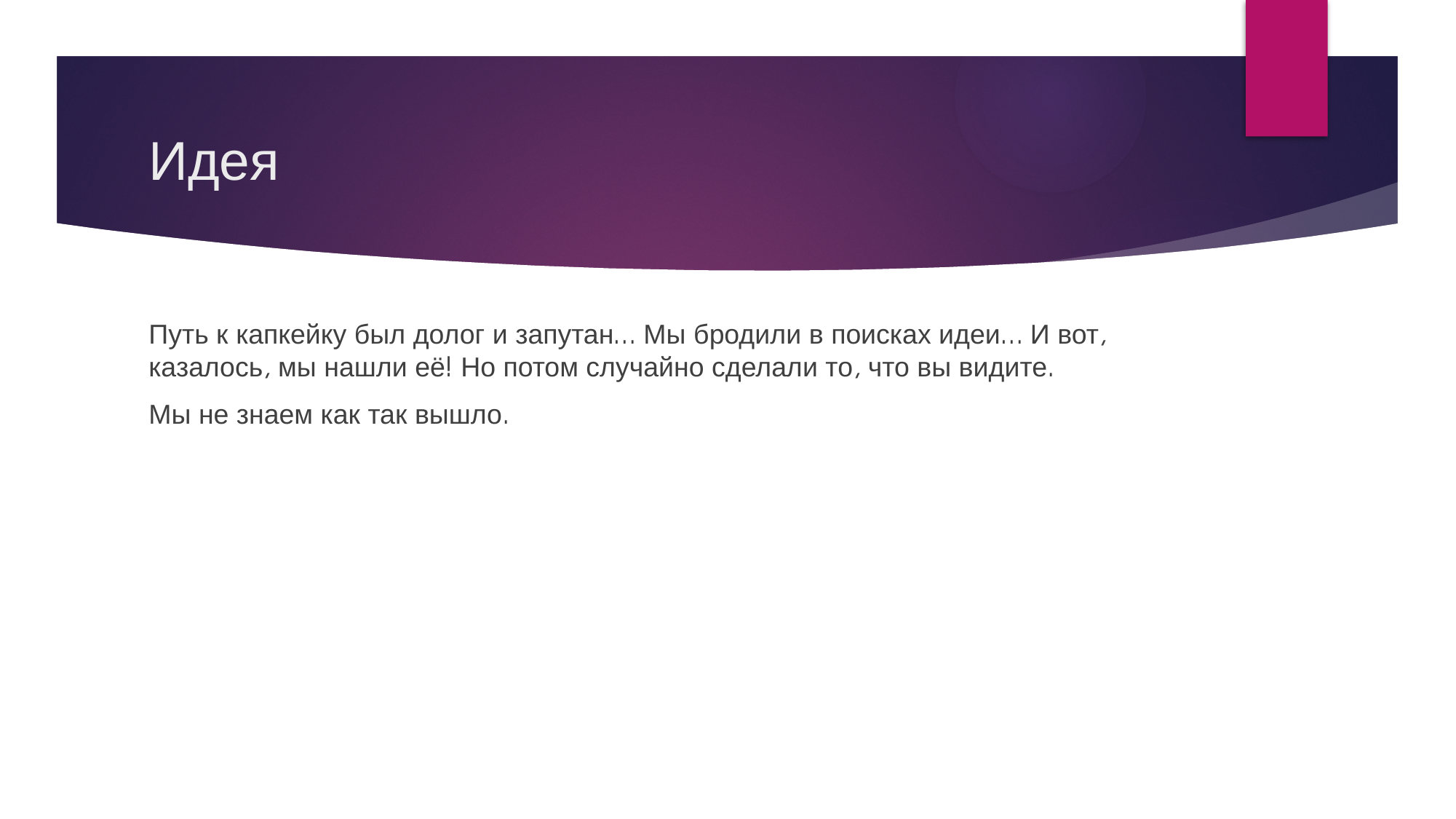

# Идея
Путь к капкейку был долог и запутан… Мы бродили в поисках идеи… И вот, казалось, мы нашли её! Но потом случайно сделали то, что вы видите.
Мы не знаем как так вышло.